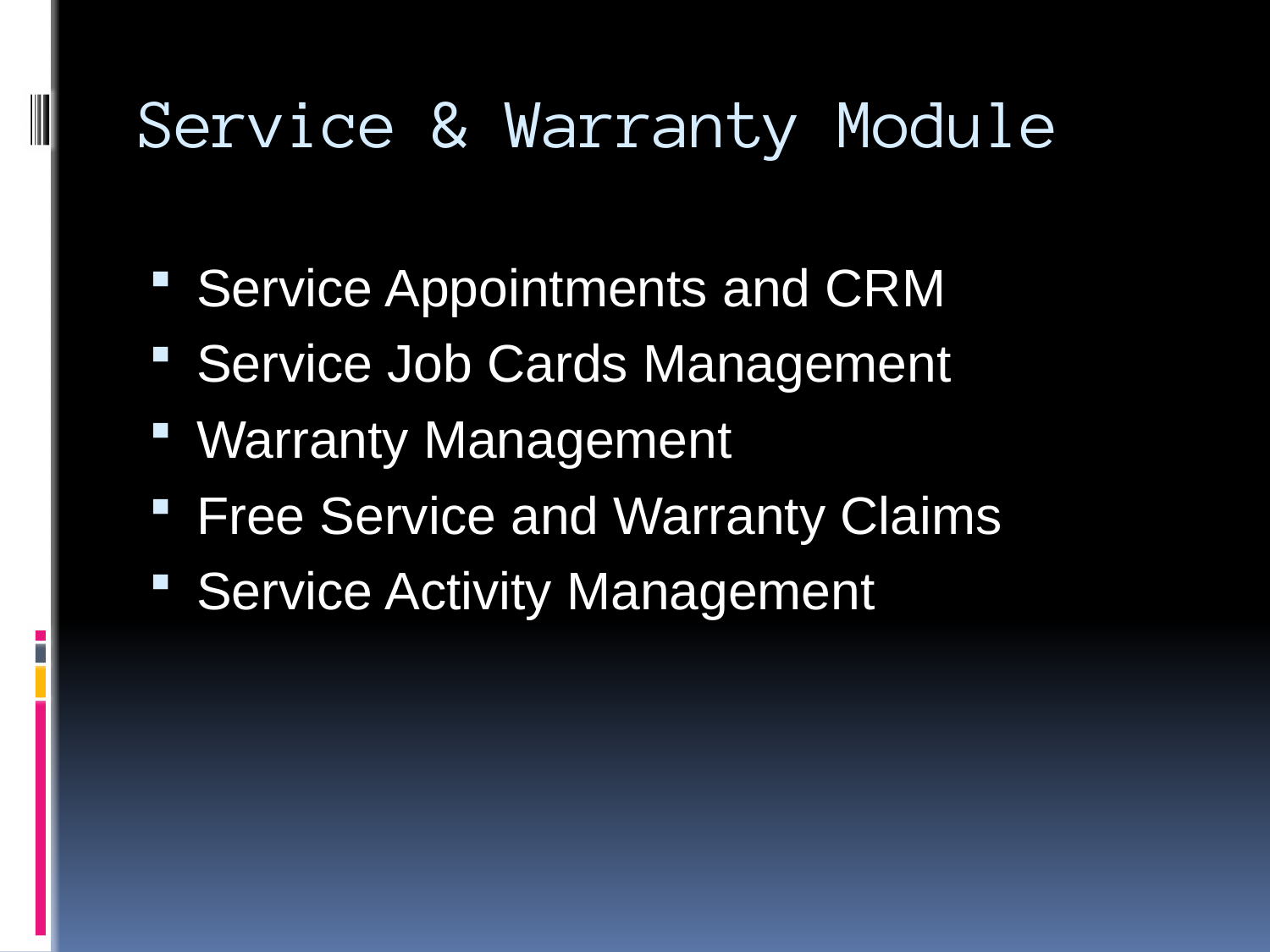

# Service & Warranty Module
Service Appointments and CRM
Service Job Cards Management
Warranty Management
Free Service and Warranty Claims
Service Activity Management